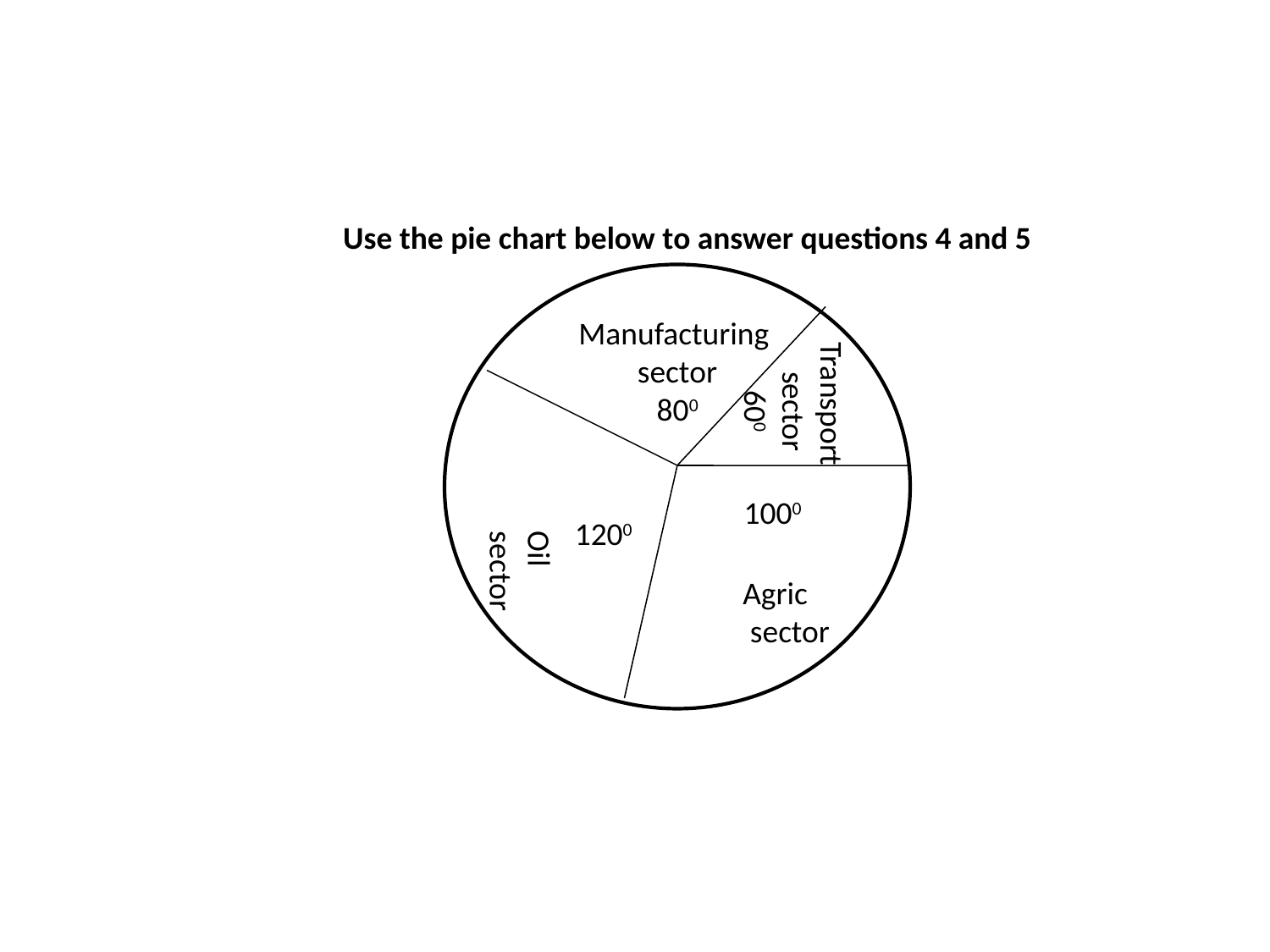

Use the pie chart below to answer questions 4 and 5

Manufacturing
 sector
 800
Transport
 sector
 600
1000
1200
Oil
sector

Agric
 sector